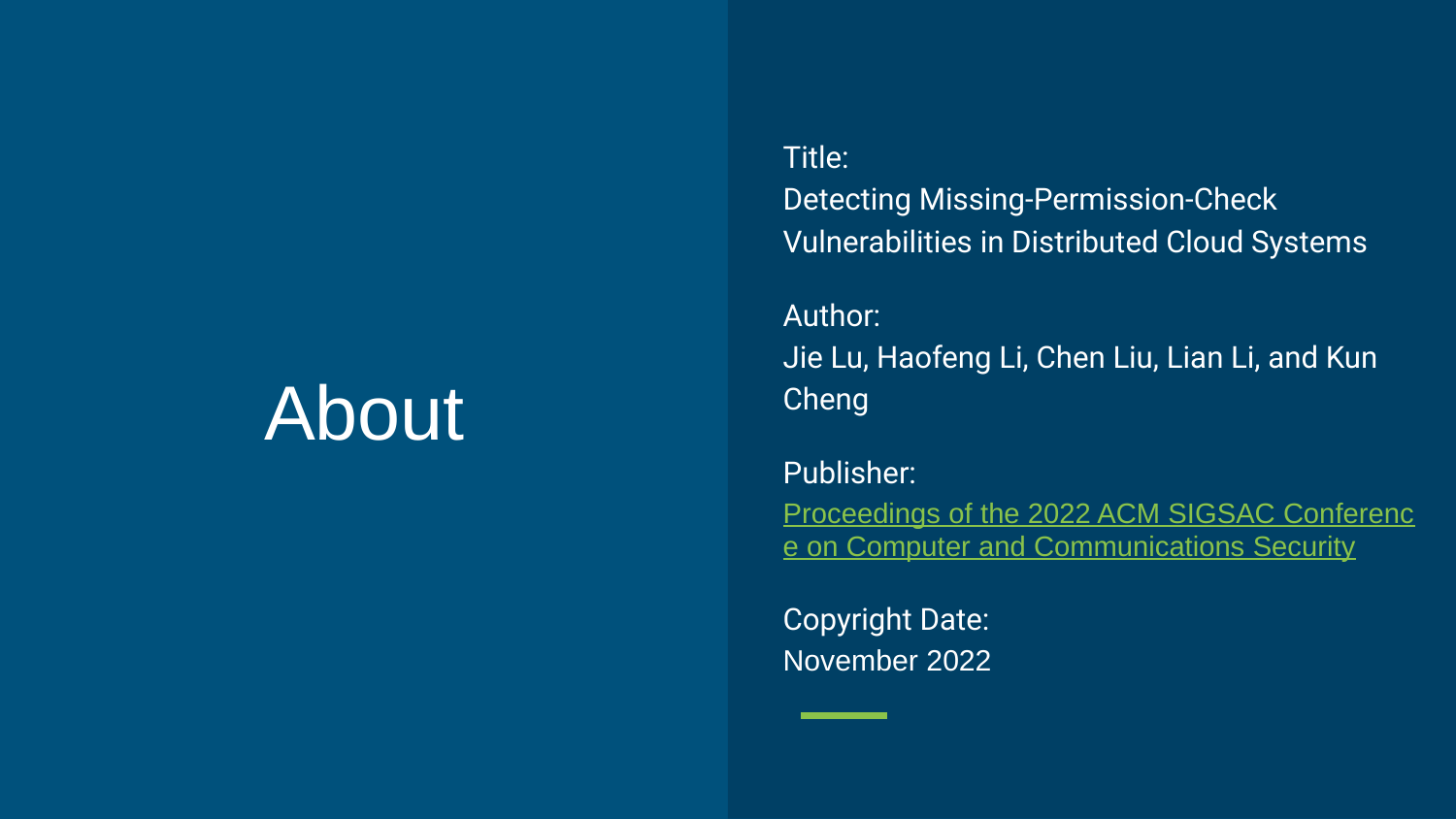

Title:
Detecting Missing-Permission-Check Vulnerabilities in Distributed Cloud Systems
Author:
Jie Lu, Haofeng Li, Chen Liu, Lian Li, and Kun Cheng
Publisher:
Proceedings of the 2022 ACM SIGSAC Conference on Computer and Communications Security
Copyright Date:
November 2022
# About